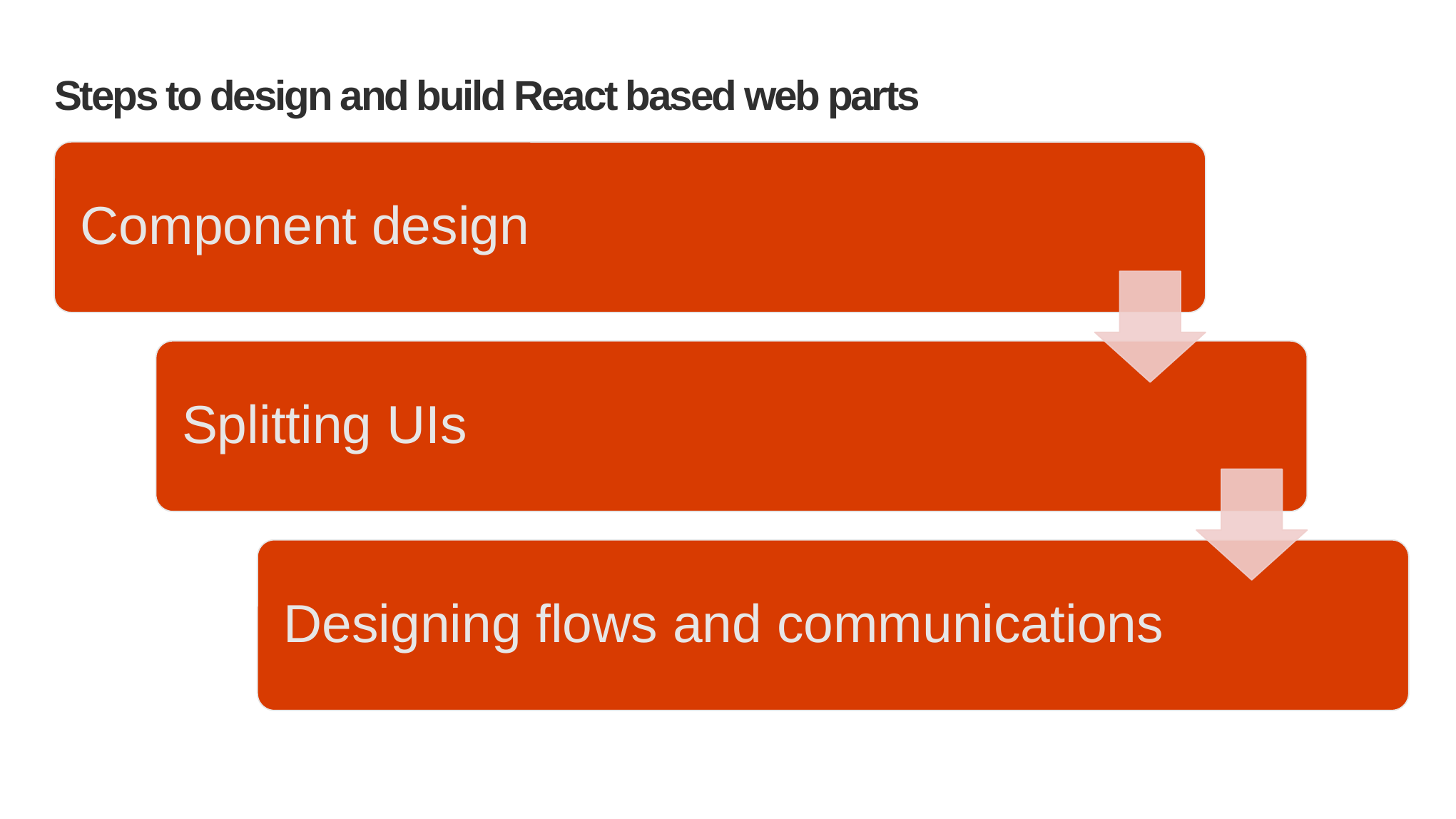

# Steps to design and build React based web parts
Component design
Splitting UIs
Designing flows and communications